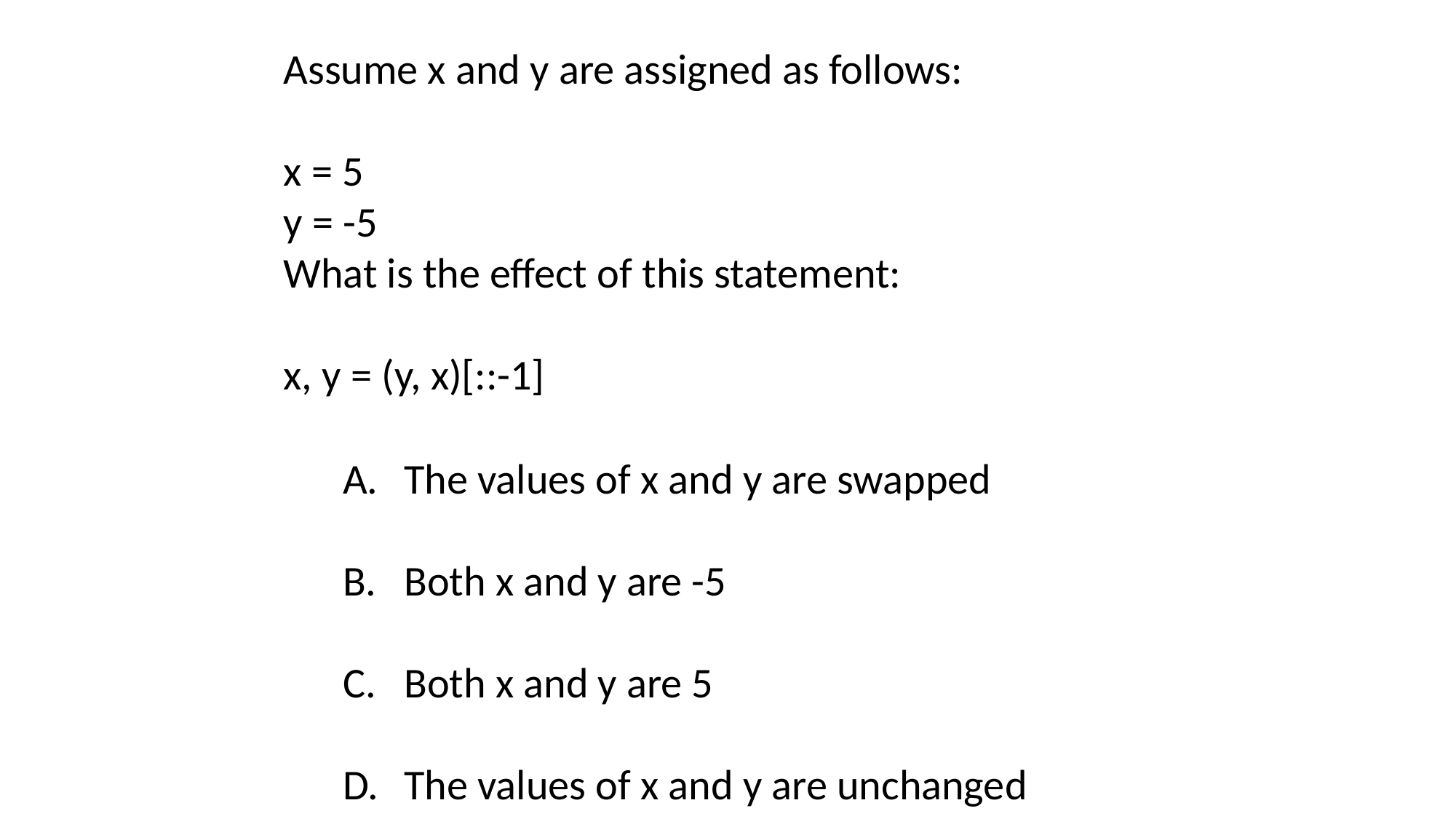

Assume x and y are assigned as follows:

x = 5
y = -5
What is the effect of this statement:

x, y = (y, x)[::-1]
The values of x and y are swapped

Both x and y are -5

Both x and y are 5

The values of x and y are unchanged